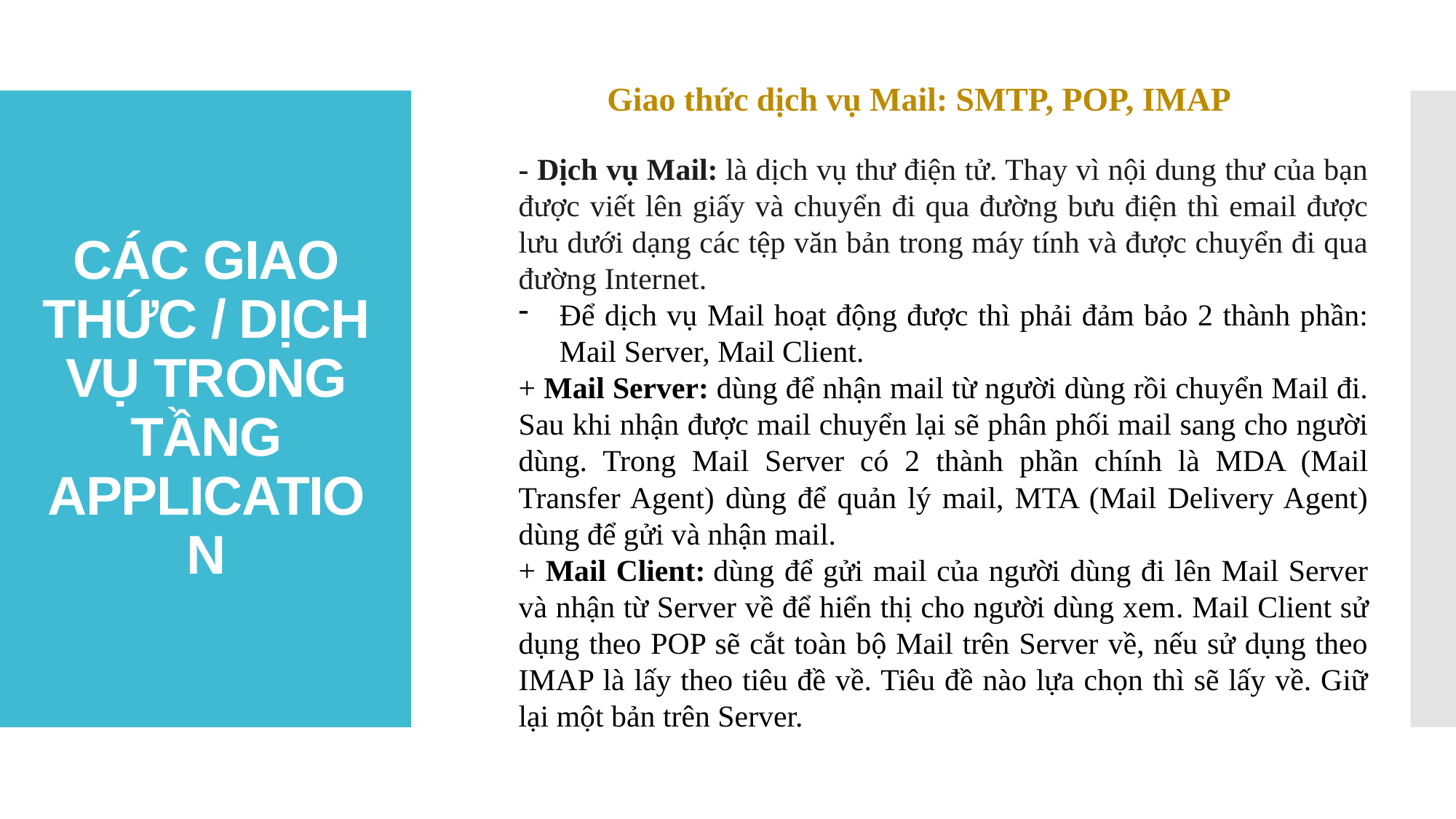

Giao thức dịch vụ Mail: SMTP, POP, IMAP
# CÁC GIAO THỨC / DỊCH VỤ TRONG TẦNG APPLICATION
- Dịch vụ Mail: là dịch vụ thư điện tử. Thay vì nội dung thư của bạn được viết lên giấy và chuyển đi qua đường bưu điện thì email được lưu dưới dạng các tệp văn bản trong máy tính và được chuyển đi qua đường Internet.
Để dịch vụ Mail hoạt động được thì phải đảm bảo 2 thành phần: Mail Server, Mail Client.
+ Mail Server: dùng để nhận mail từ người dùng rồi chuyển Mail đi. Sau khi nhận được mail chuyển lại sẽ phân phối mail sang cho người dùng. Trong Mail Server có 2 thành phần chính là MDA (Mail Transfer Agent) dùng để quản lý mail, MTA (Mail Delivery Agent) dùng để gửi và nhận mail.
+ Mail Client: dùng để gửi mail của người dùng đi lên Mail Server và nhận từ Server về để hiển thị cho người dùng xem. Mail Client sử dụng theo POP sẽ cắt toàn bộ Mail trên Server về, nếu sử dụng theo IMAP là lấy theo tiêu đề về. Tiêu đề nào lựa chọn thì sẽ lấy về. Giữ lại một bản trên Server.